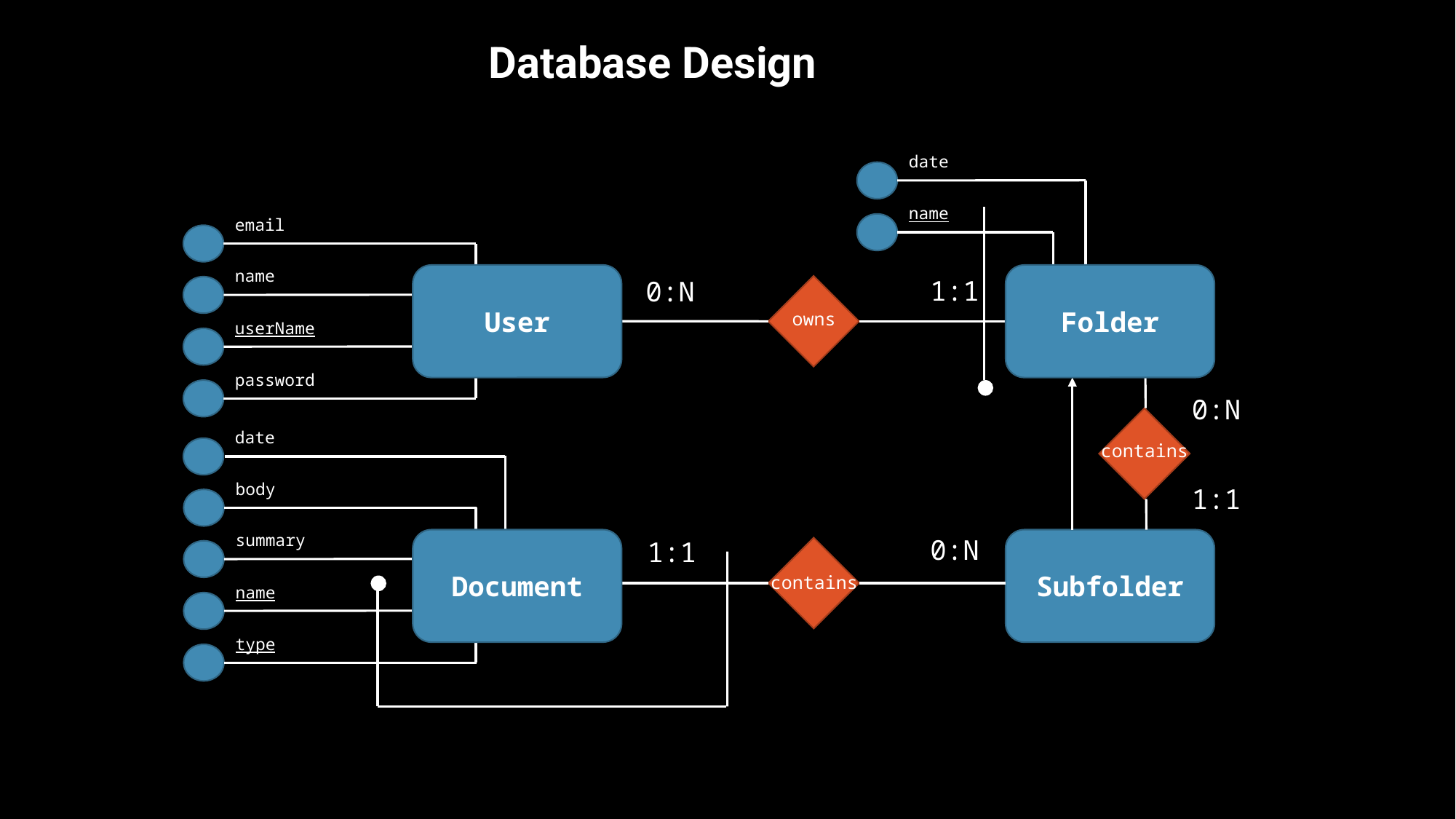

# Database Design
date

name
email

name
User
Folder
1:1
0:N

owns
userName

password

0:N

date
contains

body
1:1

summary
0:N
Document
Subfolder
1:1

contains

name

type